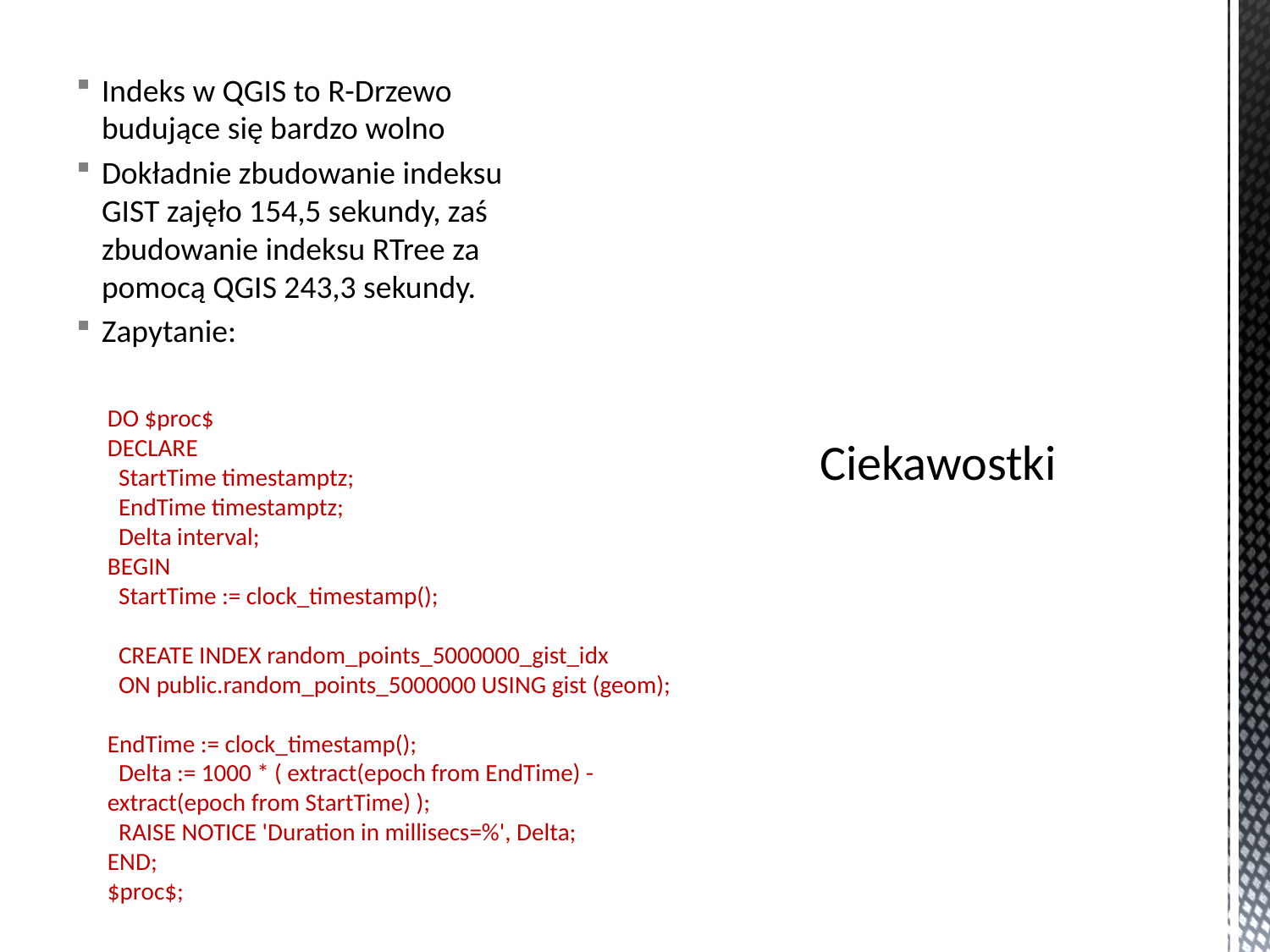

Indeks w QGIS to R-Drzewo budujące się bardzo wolno
Dokładnie zbudowanie indeksu GIST zajęło 154,5 sekundy, zaś zbudowanie indeksu RTree za pomocą QGIS 243,3 sekundy.
Zapytanie:
# Ciekawostki
DO $proc$
DECLARE
  StartTime timestamptz;
  EndTime timestamptz;
  Delta interval;
BEGIN
  StartTime := clock_timestamp();

  CREATE INDEX random_points_5000000_gist_idx
  ON public.random_points_5000000 USING gist (geom);

EndTime := clock_timestamp();
  Delta := 1000 * ( extract(epoch from EndTime) - extract(epoch from StartTime) );
  RAISE NOTICE 'Duration in millisecs=%', Delta;
END;
$proc$;